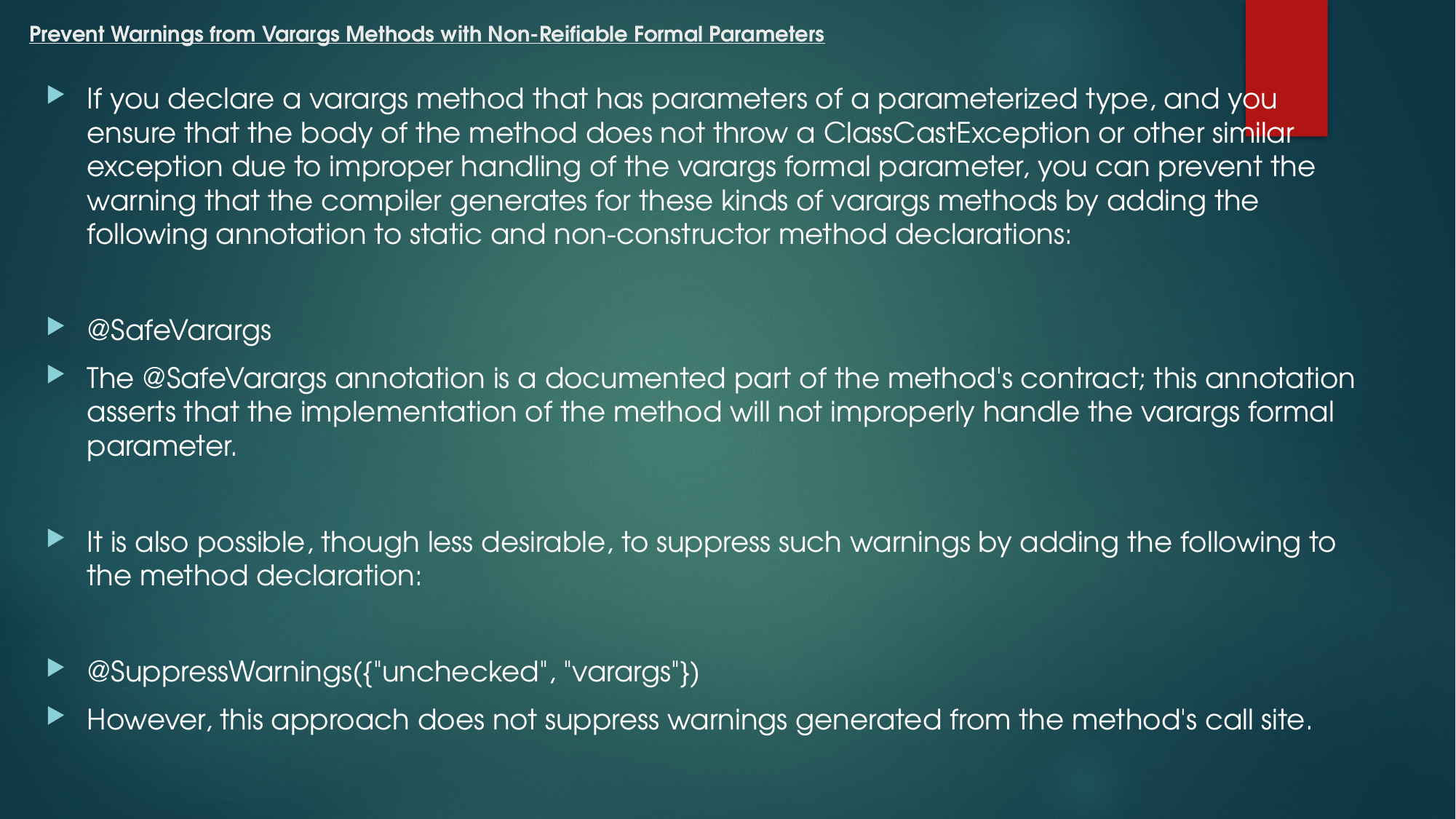

# Prevent Warnings from Varargs Methods with Non-Reifiable Formal Parameters
If you declare a varargs method that has parameters of a parameterized type, and you ensure that the body of the method does not throw a ClassCastException or other similar exception due to improper handling of the varargs formal parameter, you can prevent the warning that the compiler generates for these kinds of varargs methods by adding the following annotation to static and non-constructor method declarations:

@SafeVarargs
The @SafeVarargs annotation is a documented part of the method's contract; this annotation asserts that the implementation of the method will not improperly handle the varargs formal parameter.

It is also possible, though less desirable, to suppress such warnings by adding the following to the method declaration:

@SuppressWarnings({"unchecked", "varargs"})
However, this approach does not suppress warnings generated from the method's call site.